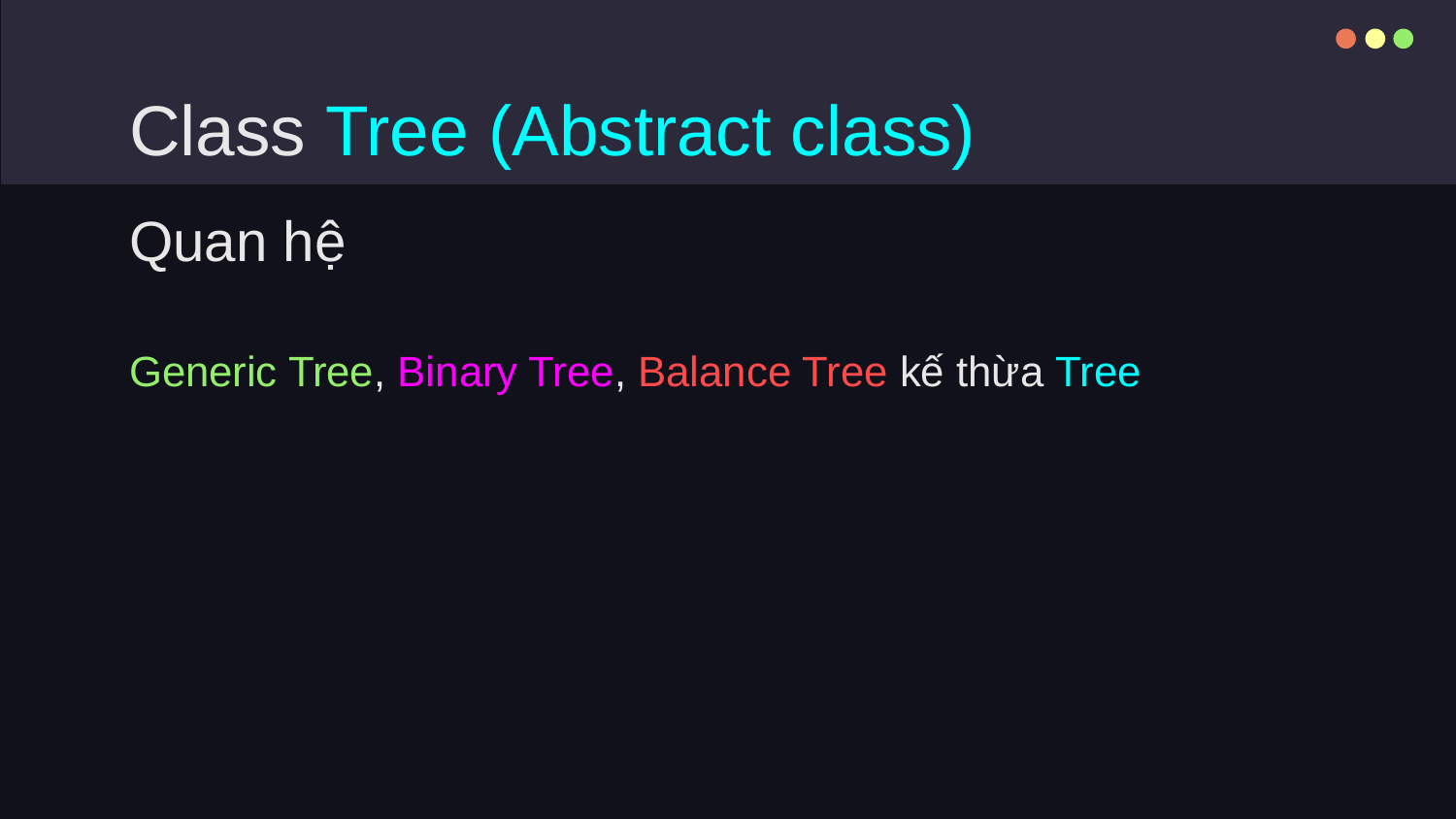

# Class Tree (Abstract class)
Quan hệ

Generic Tree, Binary Tree, Balance Tree kế thừa Tree